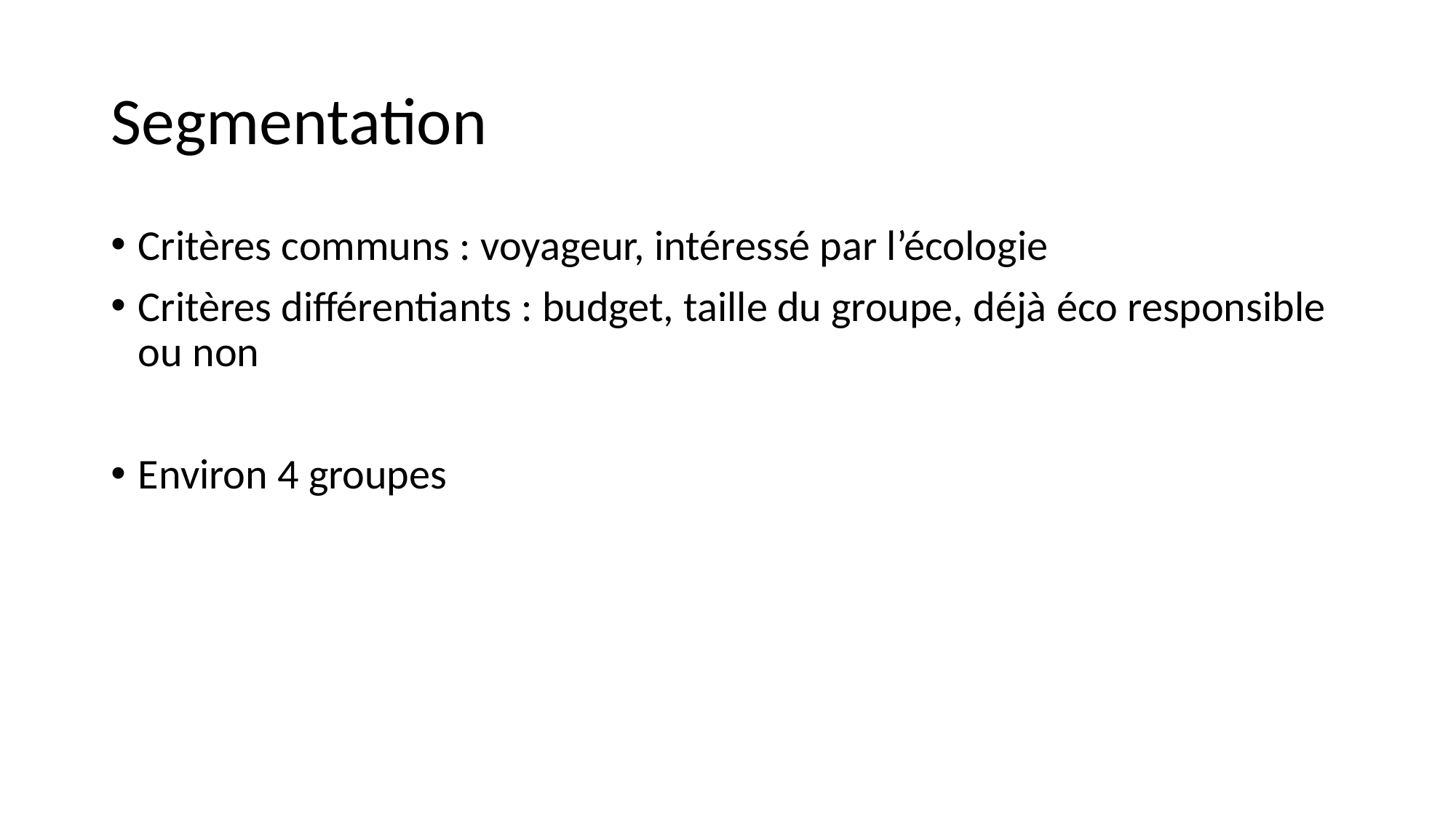

# Segmentation
Critères communs : voyageur, intéressé par l’écologie
Critères différentiants : budget, taille du groupe, déjà éco responsible ou non

Environ 4 groupes